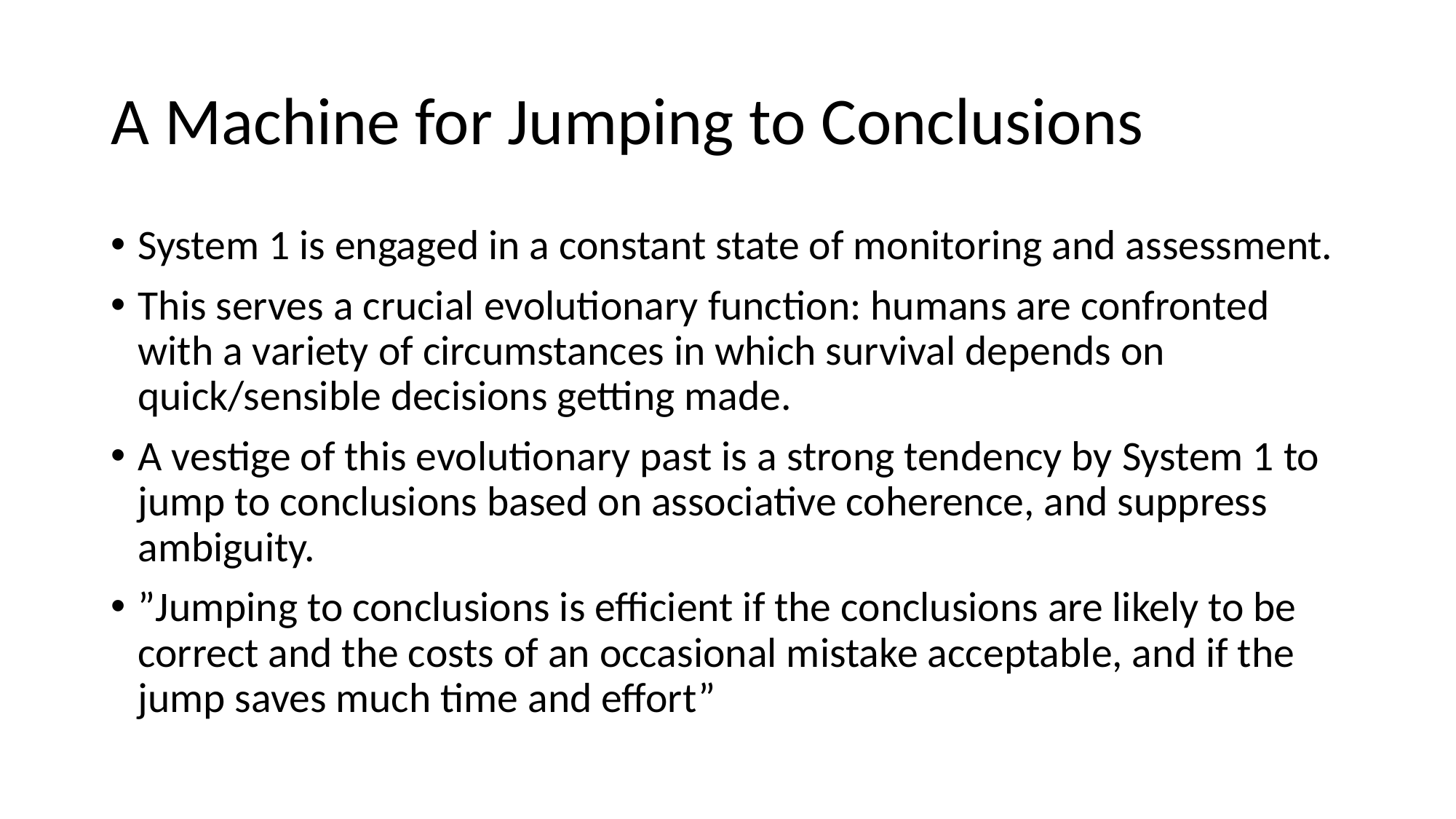

# A Machine for Jumping to Conclusions
System 1 is engaged in a constant state of monitoring and assessment.
This serves a crucial evolutionary function: humans are confronted with a variety of circumstances in which survival depends on quick/sensible decisions getting made.
A vestige of this evolutionary past is a strong tendency by System 1 to jump to conclusions based on associative coherence, and suppress ambiguity.
”Jumping to conclusions is efficient if the conclusions are likely to be correct and the costs of an occasional mistake acceptable, and if the jump saves much time and effort”